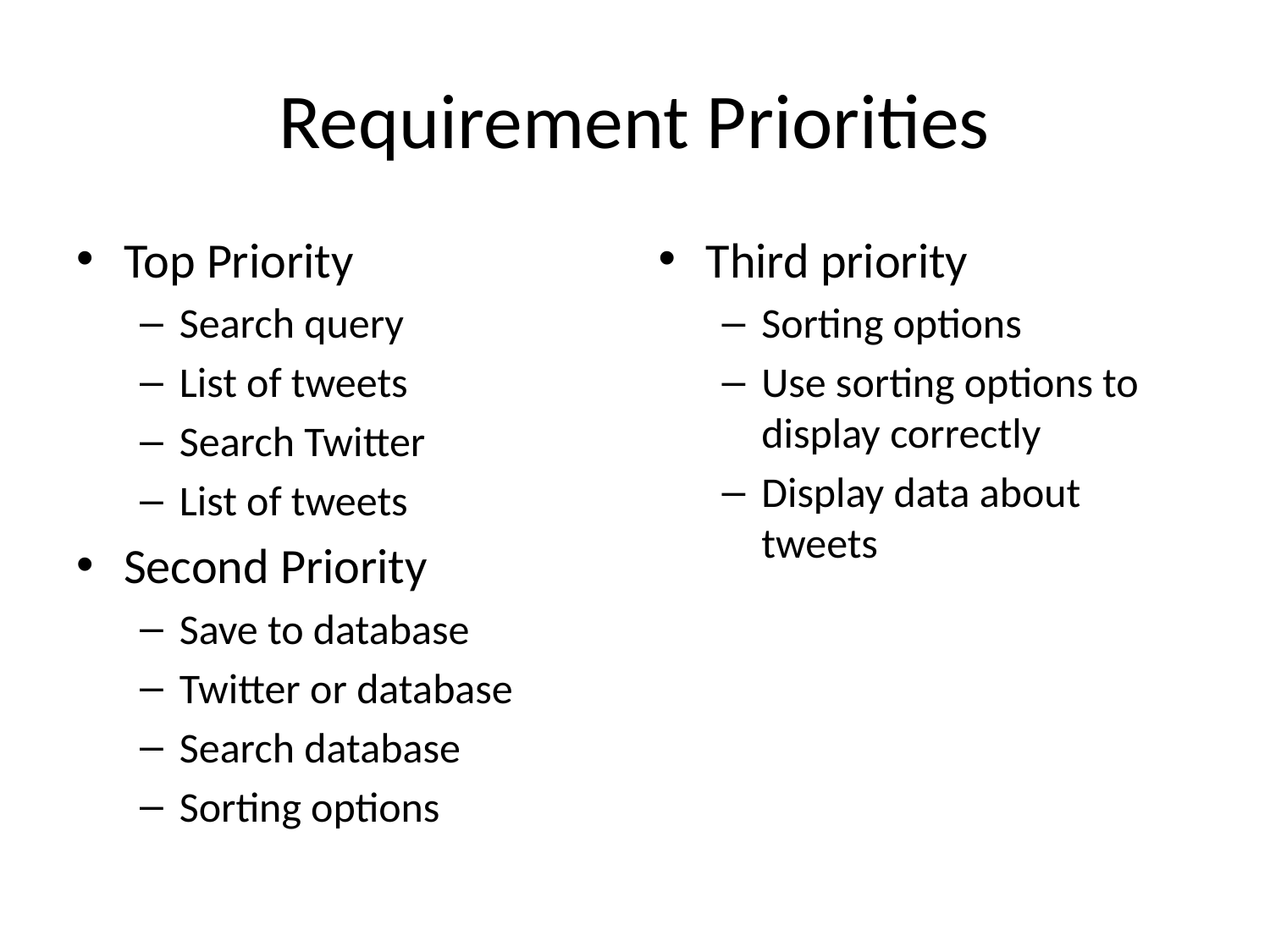

# Requirement Priorities
Top Priority
Search query
List of tweets
Search Twitter
List of tweets
Second Priority
Save to database
Twitter or database
Search database
Sorting options

Third priority
Sorting options
Use sorting options to display correctly
Display data about tweets